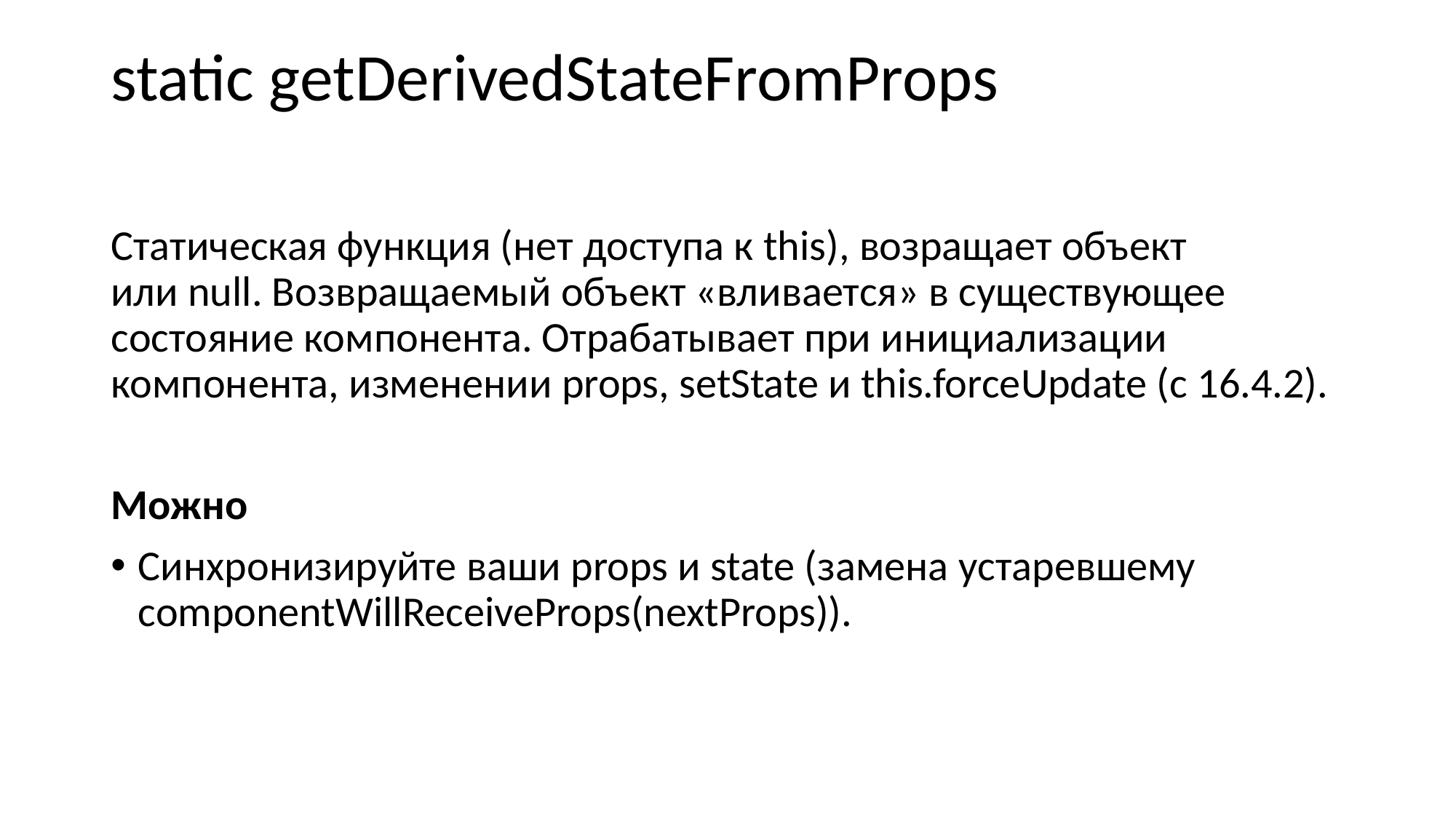

# static getDerivedStateFromProps
Статическая функция (нет доступа к this), возращает объект или null. Возвращаемый объект «вливается» в существующее состояние компонента. Отрабатывает при инициализации компонента, изменении props, setState и this.forceUpdate (с 16.4.2).

Можно
Синхронизируйте ваши props и state (замена устаревшему componentWillReceiveProps(nextProps)).